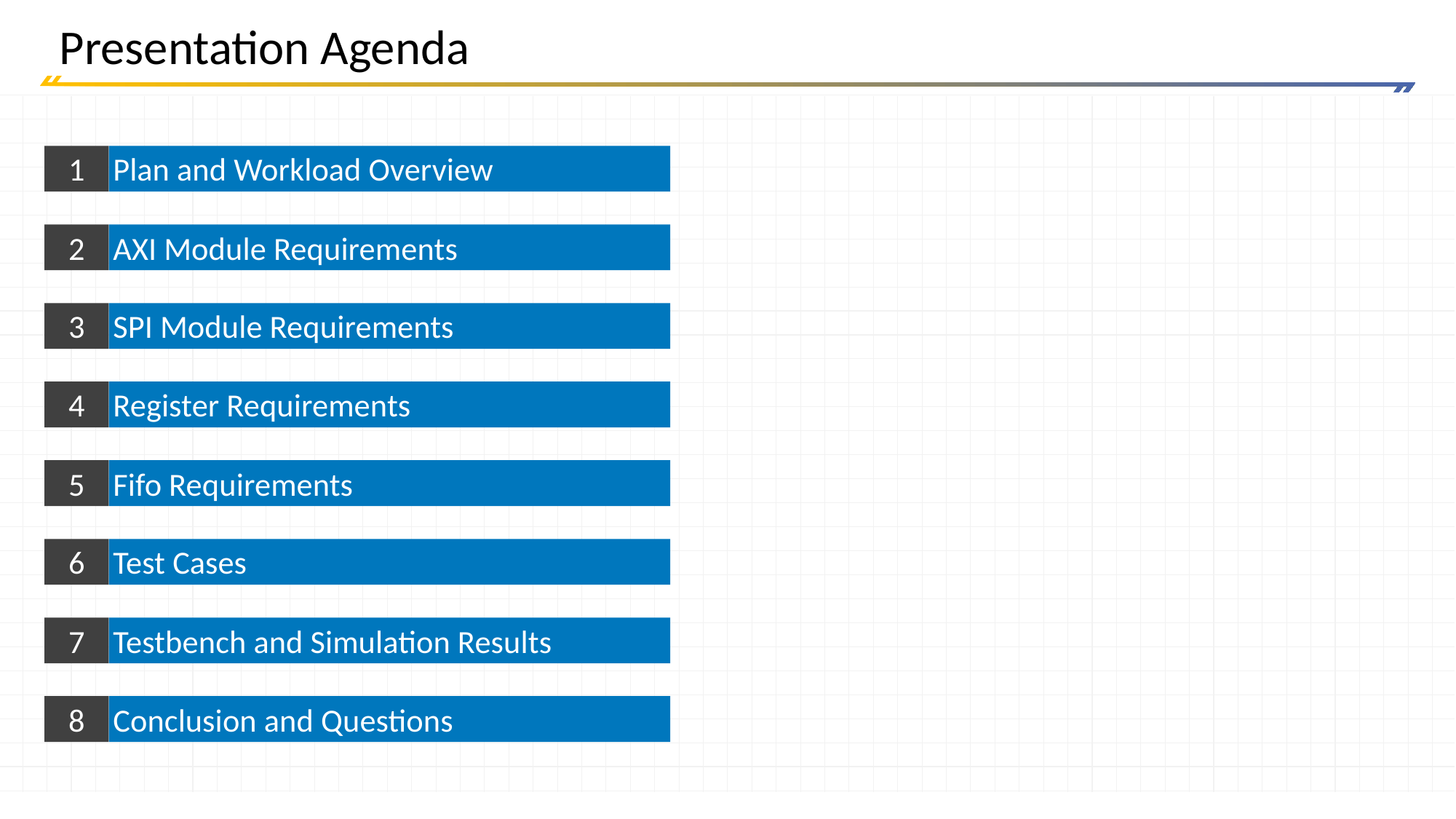

# Presentation Agenda
1
Plan and Workload Overview
2
AXI Module Requirements
3
SPI Module Requirements
4
Register Requirements
5
Fifo Requirements
6
Test Cases
7
Testbench and Simulation Results
8
Conclusion and Questions